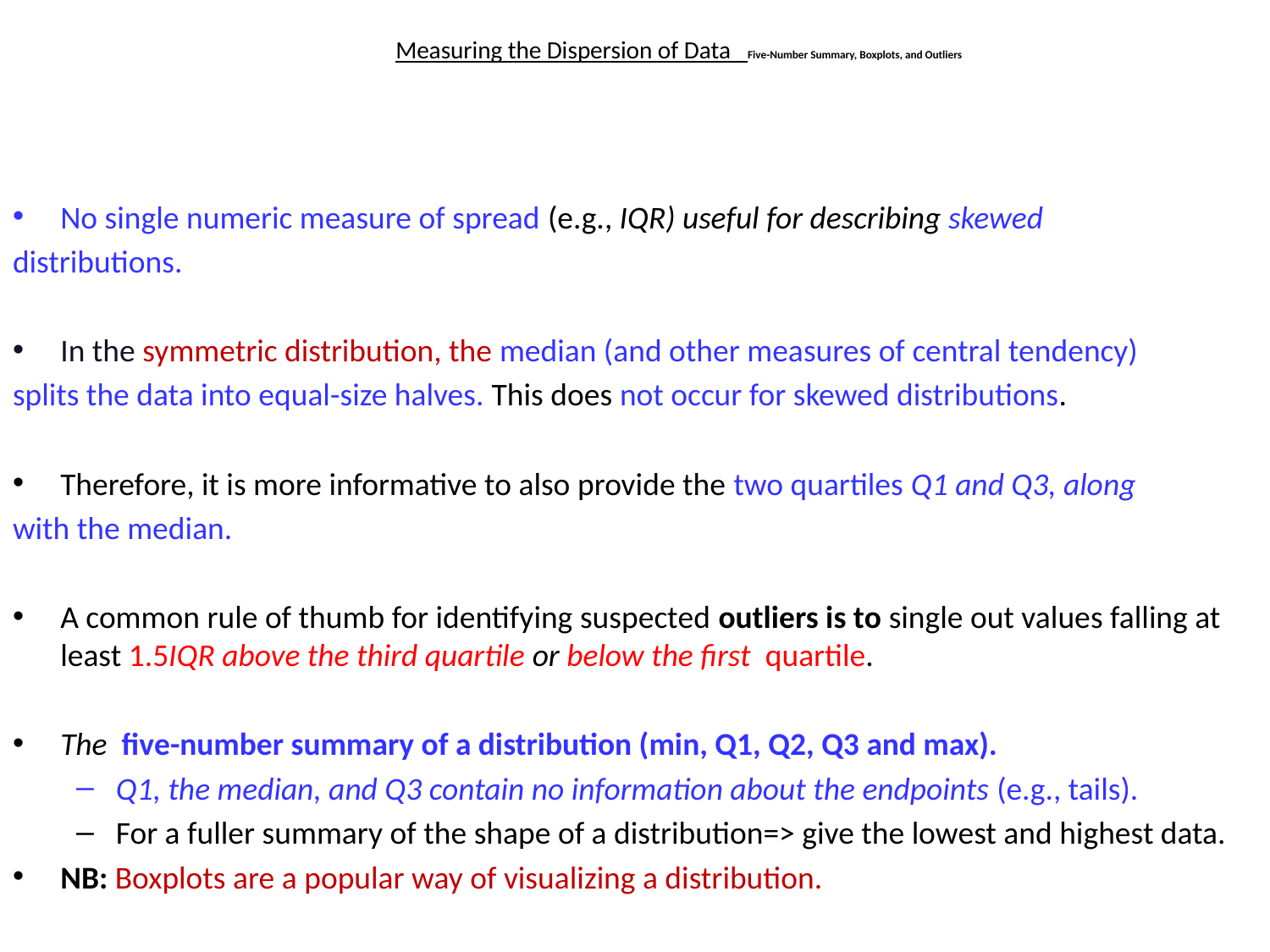

# Measuring the Dispersion of Data   Five-Number Summary, Boxplots, and Outliers
No single numeric measure of spread (e.g., IQR) useful for describing skewed
distributions.

In the symmetric distribution, the median (and other measures of central tendency)
splits the data into equal-size halves. This does not occur for skewed distributions.

Therefore, it is more informative to also provide the two quartiles Q1 and Q3, along
with the median.

A common rule of thumb for identifying suspected outliers is to single out values falling at least 1.5IQR above the third quartile or below the first  quartile.

The  five-number summary of a distribution (min, Q1, Q2, Q3 and max).
Q1, the median, and Q3 contain no information about the endpoints (e.g., tails).
For a fuller summary of the shape of a distribution=> give the lowest and highest data.
NB: Boxplots are a popular way of visualizing a distribution.